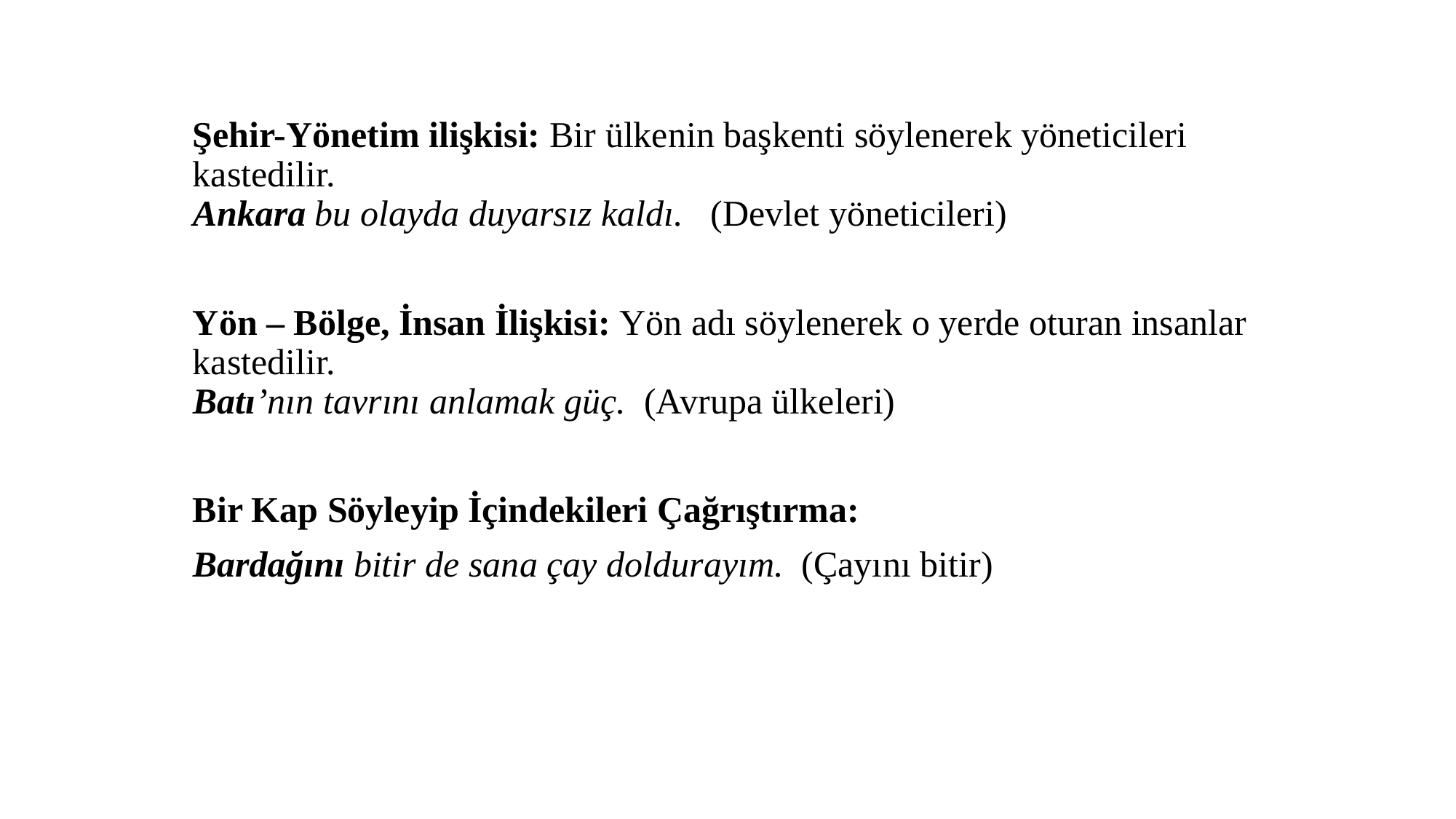

Şehir-Yönetim ilişkisi: Bir ülkenin başkenti söylenerek yöneticileri kastedilir.
Ankara bu olayda duyarsız kaldı.   (Devlet yöneticileri)

Yön – Bölge, İnsan İlişkisi: Yön adı söylenerek o yerde oturan insanlar kastedilir.
Batı’nın tavrını anlamak güç.  (Avrupa ülkeleri)

Bir Kap Söyleyip İçindekileri Çağrıştırma:
Bardağını bitir de sana çay doldurayım.  (Çayını bitir)